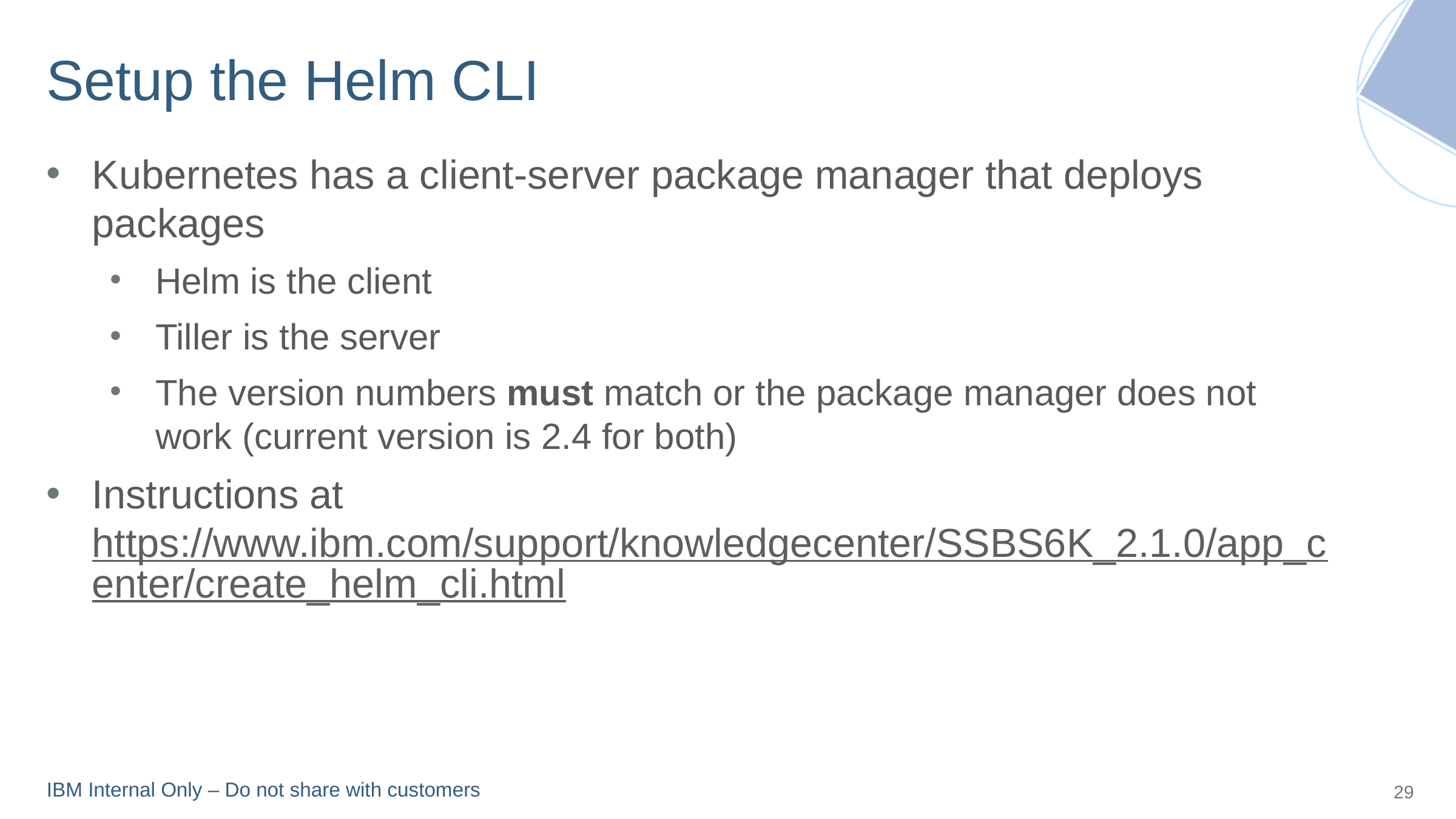

# Setup the Helm CLI
Kubernetes has a client-server package manager that deploys packages
Helm is the client
Tiller is the server
The version numbers must match or the package manager does not work (current version is 2.4 for both)
Instructions at https://www.ibm.com/support/knowledgecenter/SSBS6K_2.1.0/app_center/create_helm_cli.html
29